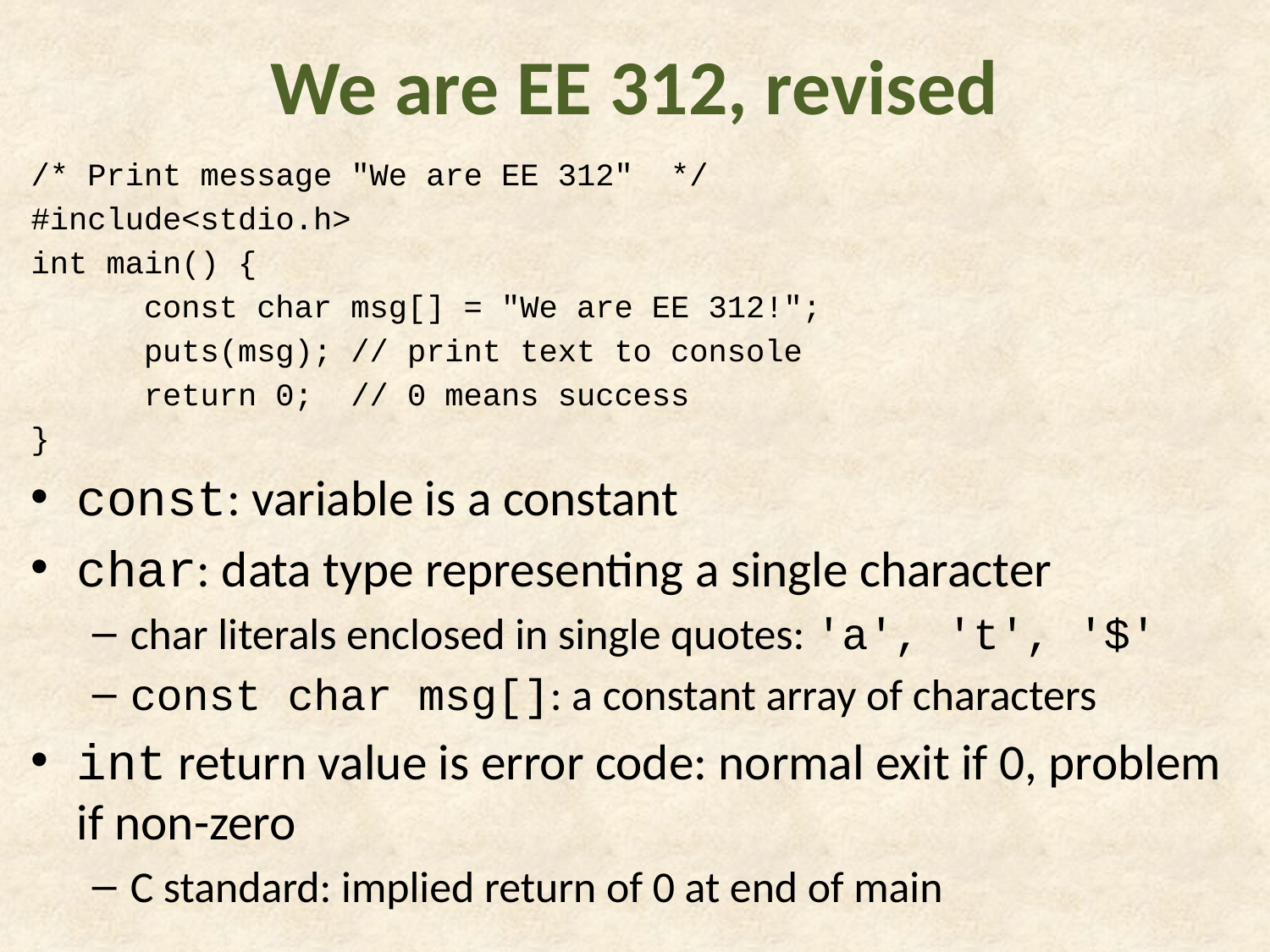

# We are EE 312, revised
/* Print message "We are EE 312"  */
#include<stdio.h>
int main() {
	const char msg[] = "We are EE 312!";
	puts(msg); // print text to console
	return 0;  // 0 means success
}
const: variable is a constant
char: data type representing a single character
char literals enclosed in single quotes: 'a', 't', '$'
const char msg[]: a constant array of characters
int return value is error code: normal exit if 0, problem if non-zero
C standard: implied return of 0 at end of main